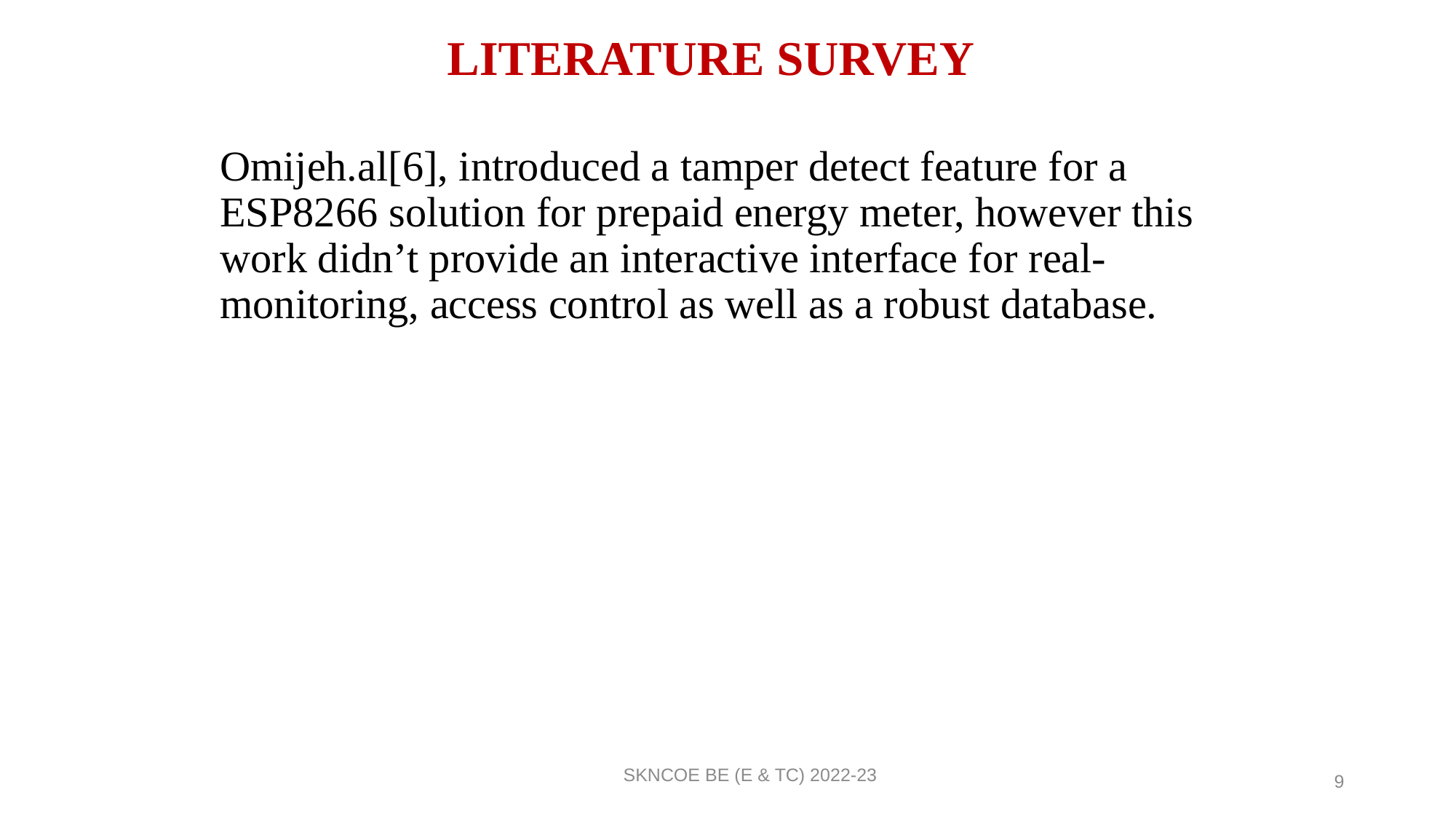

# LITERATURE SURVEY
Omijeh.al[6], introduced a tamper detect feature for a ESP8266 solution for prepaid energy meter, however this work didn’t provide an interactive interface for real-monitoring, access control as well as a robust database.
SKNCOE BE (E & TC) 2022-23
9